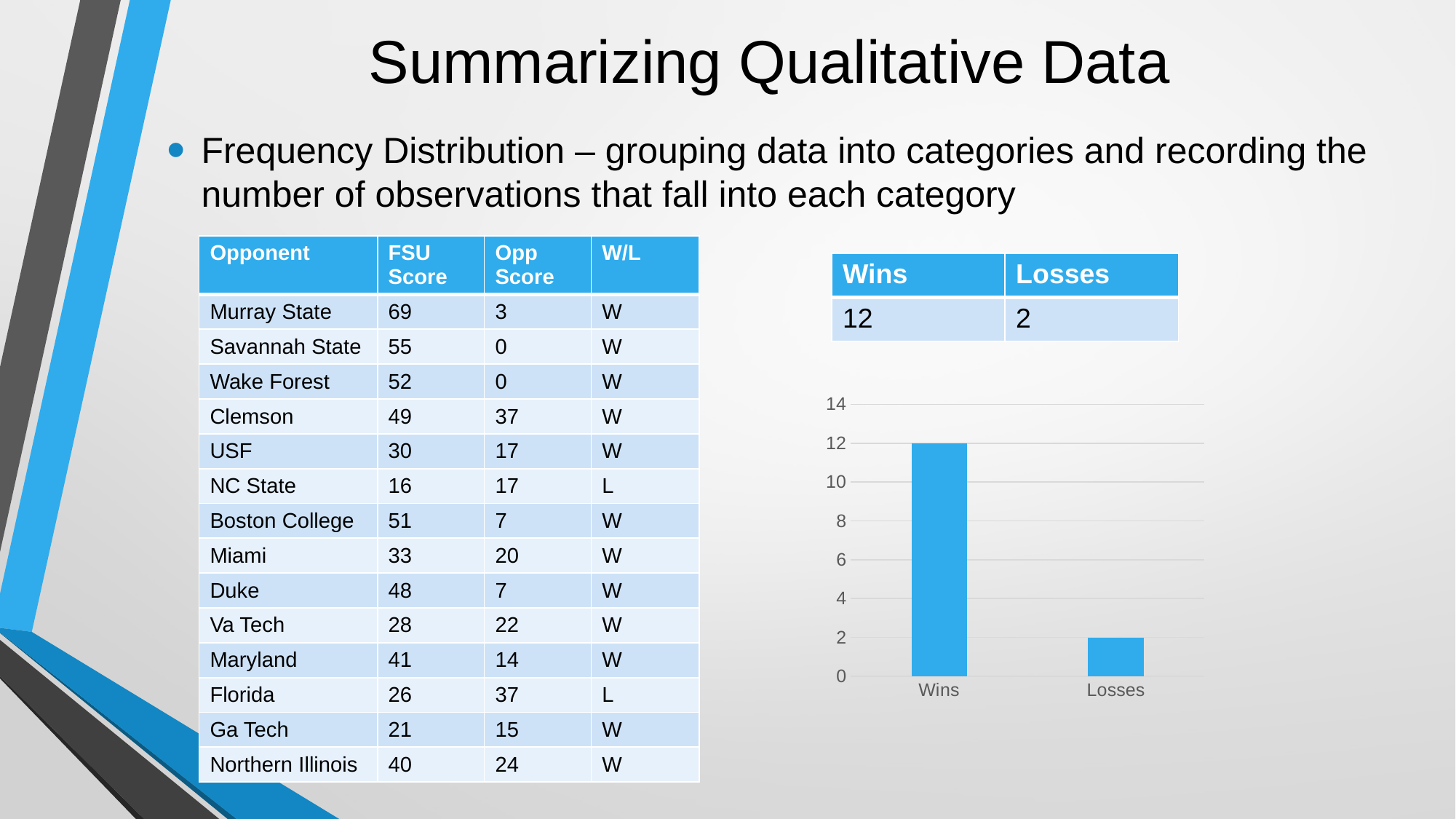

# Summarizing Qualitative Data
Frequency Distribution – grouping data into categories and recording the number of observations that fall into each category
| Opponent | FSU Score | Opp Score | W/L |
| --- | --- | --- | --- |
| Murray State | 69 | 3 | W |
| Savannah State | 55 | 0 | W |
| Wake Forest | 52 | 0 | W |
| Clemson | 49 | 37 | W |
| USF | 30 | 17 | W |
| NC State | 16 | 17 | L |
| Boston College | 51 | 7 | W |
| Miami | 33 | 20 | W |
| Duke | 48 | 7 | W |
| Va Tech | 28 | 22 | W |
| Maryland | 41 | 14 | W |
| Florida | 26 | 37 | L |
| Ga Tech | 21 | 15 | W |
| Northern Illinois | 40 | 24 | W |
| Wins | Losses |
| --- | --- |
| 12 | 2 |

### Chart

| Category | Series 1 |
|---|---|
| Wins | 12.0 |
| Losses | 2.0 |